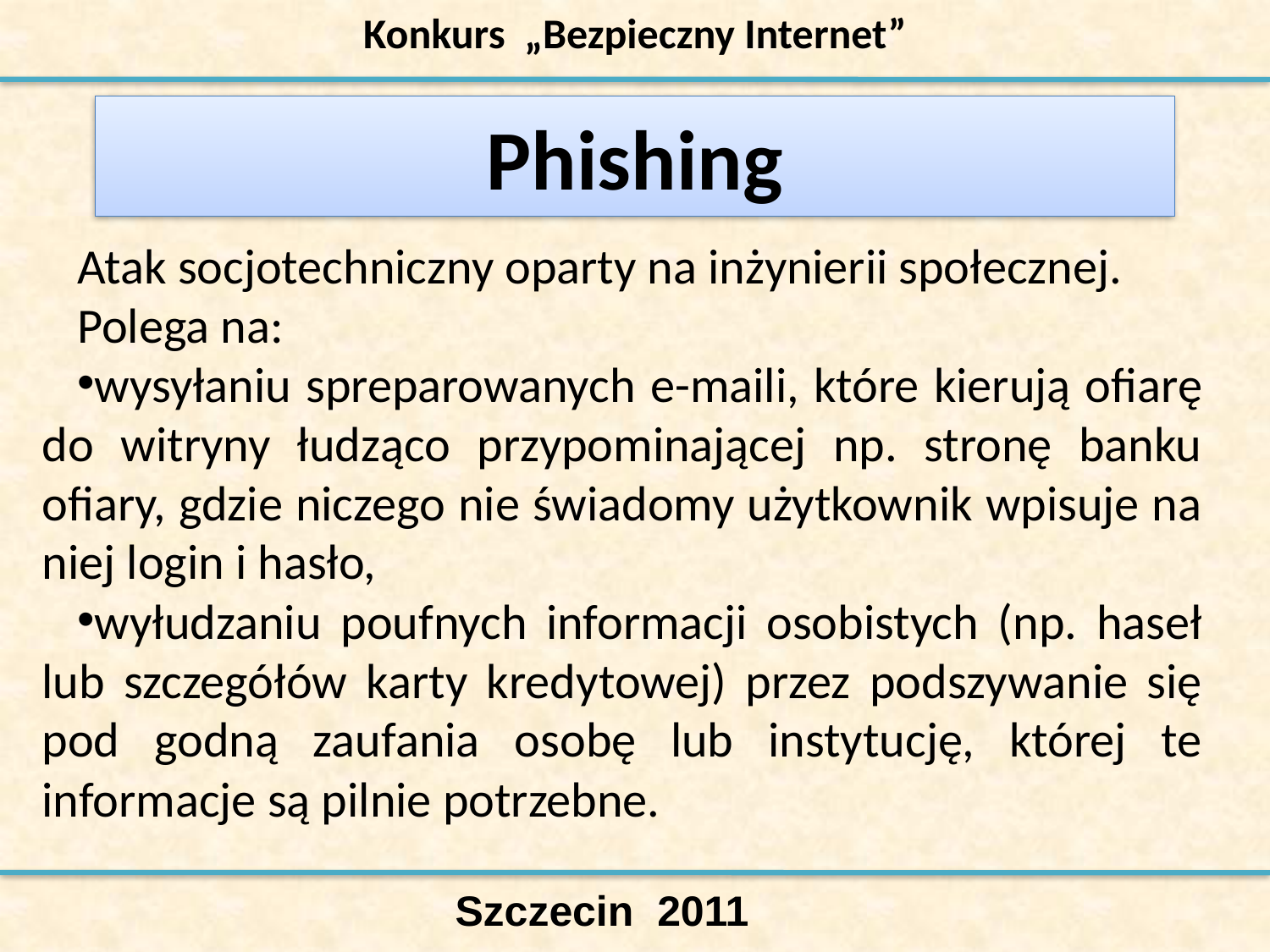

# Phishing
Atak socjotechniczny oparty na inżynierii społecznej.
Polega na:
wysyłaniu spreparowanych e-maili, które kierują ofiarę do witryny łudząco przypominającej np. stronę banku ofiary, gdzie niczego nie świadomy użytkownik wpisuje na niej login i hasło,
wyłudzaniu poufnych informacji osobistych (np. haseł lub szczegółów karty kredytowej) przez podszywanie się pod godną zaufania osobę lub instytucję, której te informacje są pilnie potrzebne.
Szczecin  2011